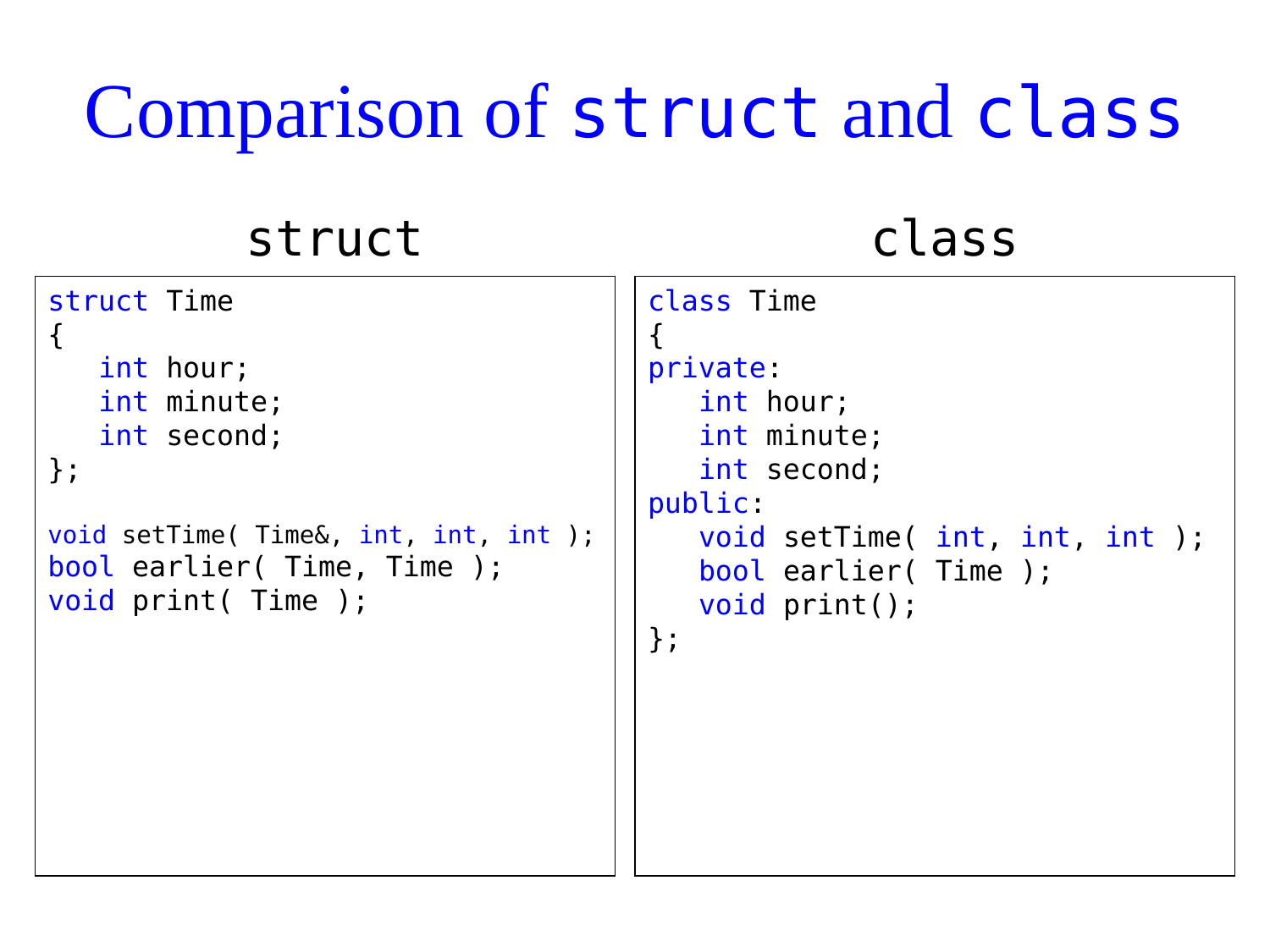

# Comparison of struct and class
struct
class
struct Time
{
   int hour;
   int minute;
   int second;
};

void setTime( Time&, int, int, int );
bool earlier( Time, Time );
void print( Time );
class Time
{
private:
   int hour;
   int minute;
   int second;
public:
   void setTime( int, int, int );
   bool earlier( Time );
   void print();
};